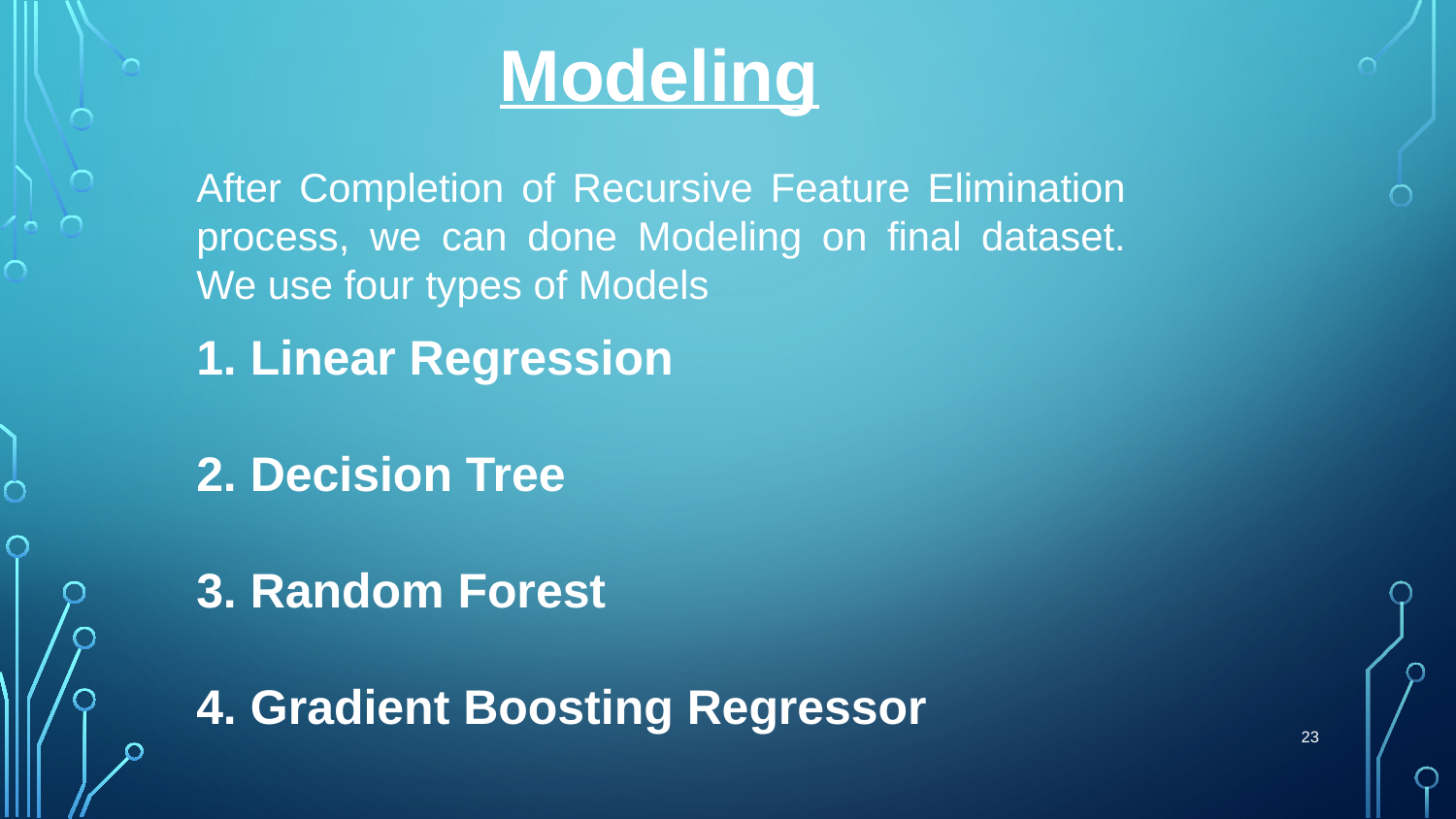

Modeling
After Completion of Recursive Feature Elimination process, we can done Modeling on final dataset. We use four types of Models
1. Linear Regression

2. Decision Tree

3. Random Forest

4. Gradient Boosting Regressor
23